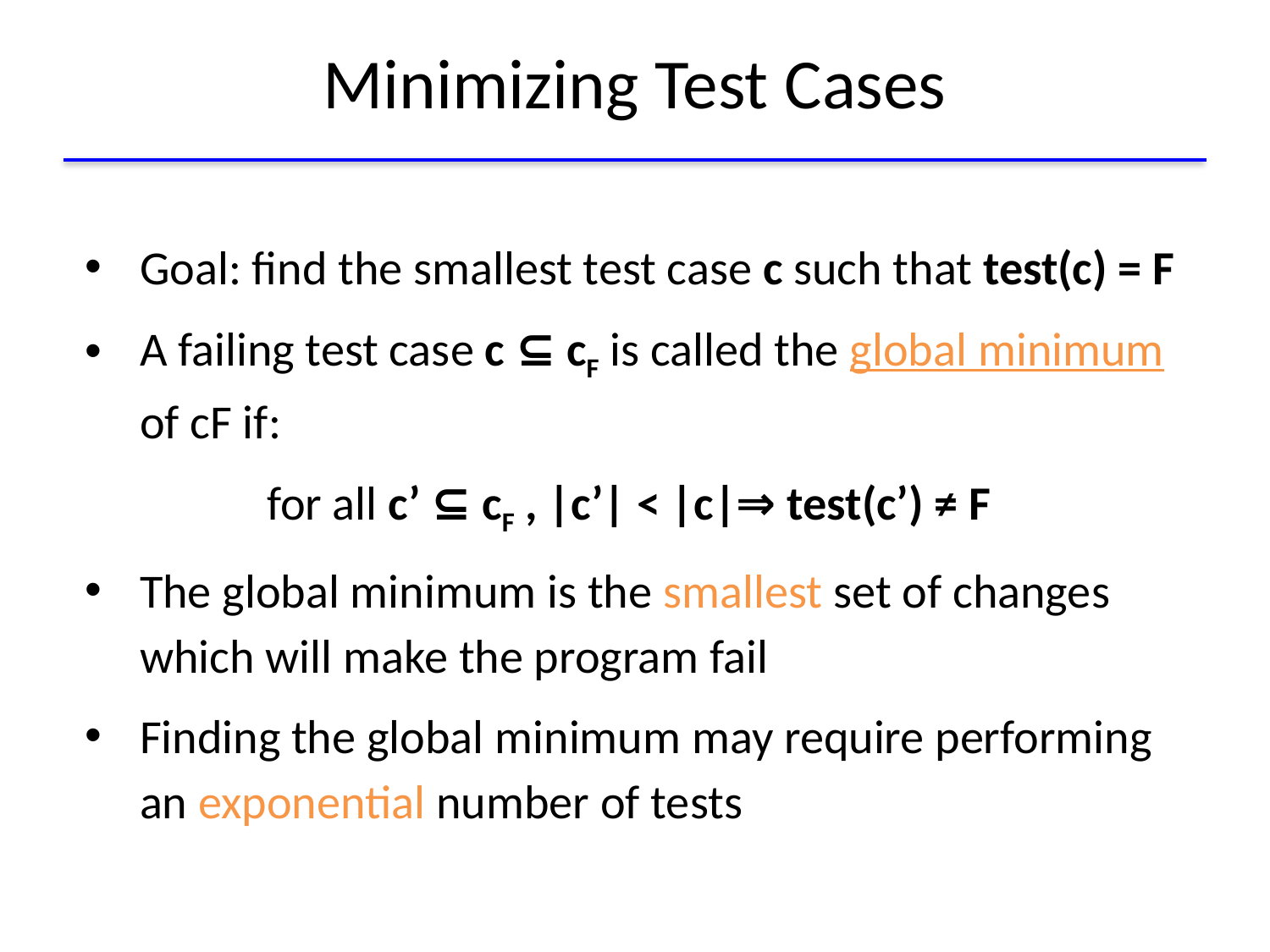

# Minimizing Test Cases
Goal: find the smallest test case c such that test(c) = F
A failing test case c ⊆ cF is called the global minimum of cF if:
	for all c’ ⊆ cF , |c’| < |c|⇒ test(c’) ≠ F
The global minimum is the smallest set of changes which will make the program fail
Finding the global minimum may require performing an exponential number of tests